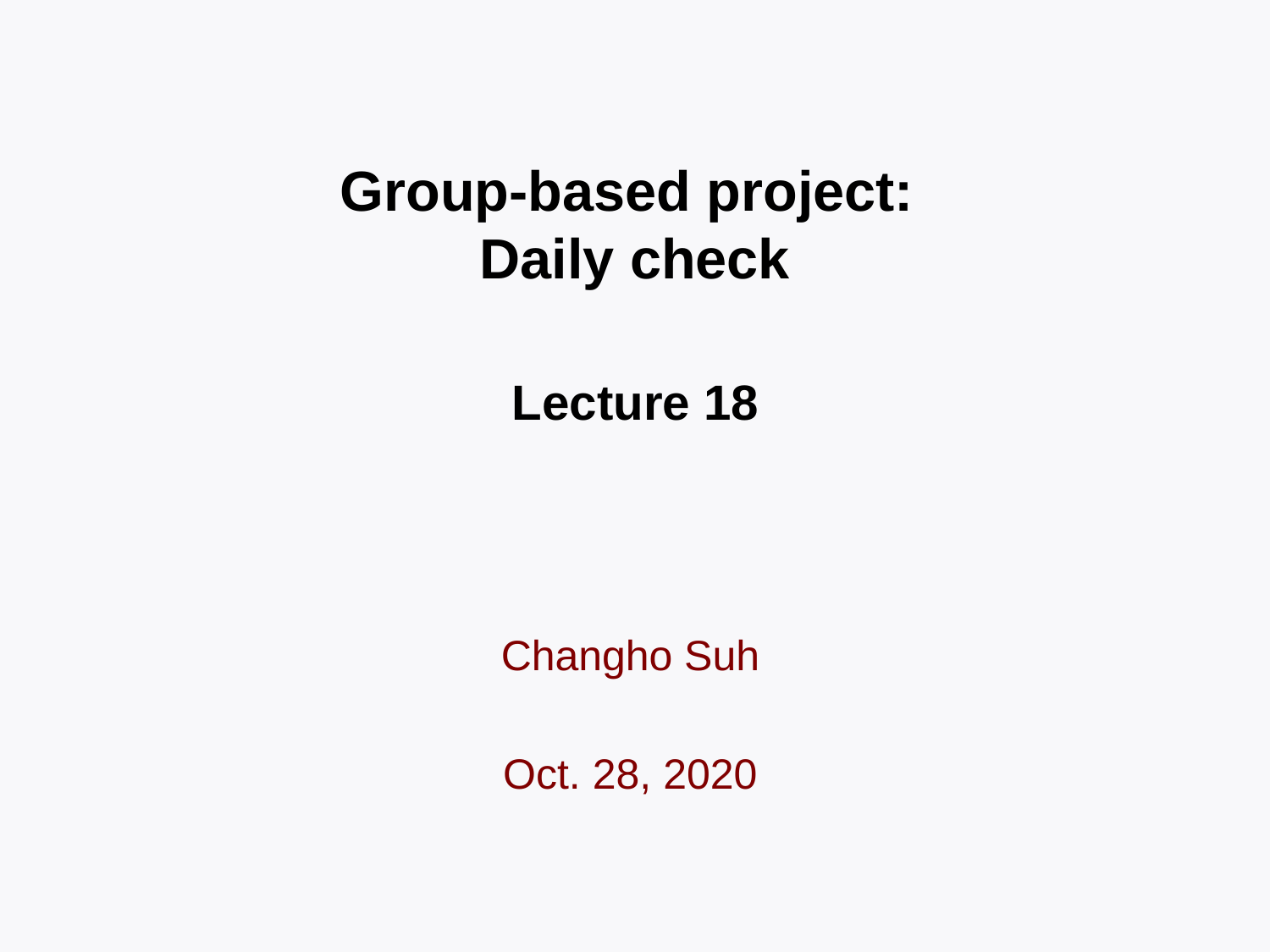

Group-based project:
Daily check
Lecture 18
Changho Suh

Oct. 28, 2020

TexPoint fonts used in EMF.
Read the TexPoint manual before you delete this box.: AAAAAAAAAAAAAAAAAAAA